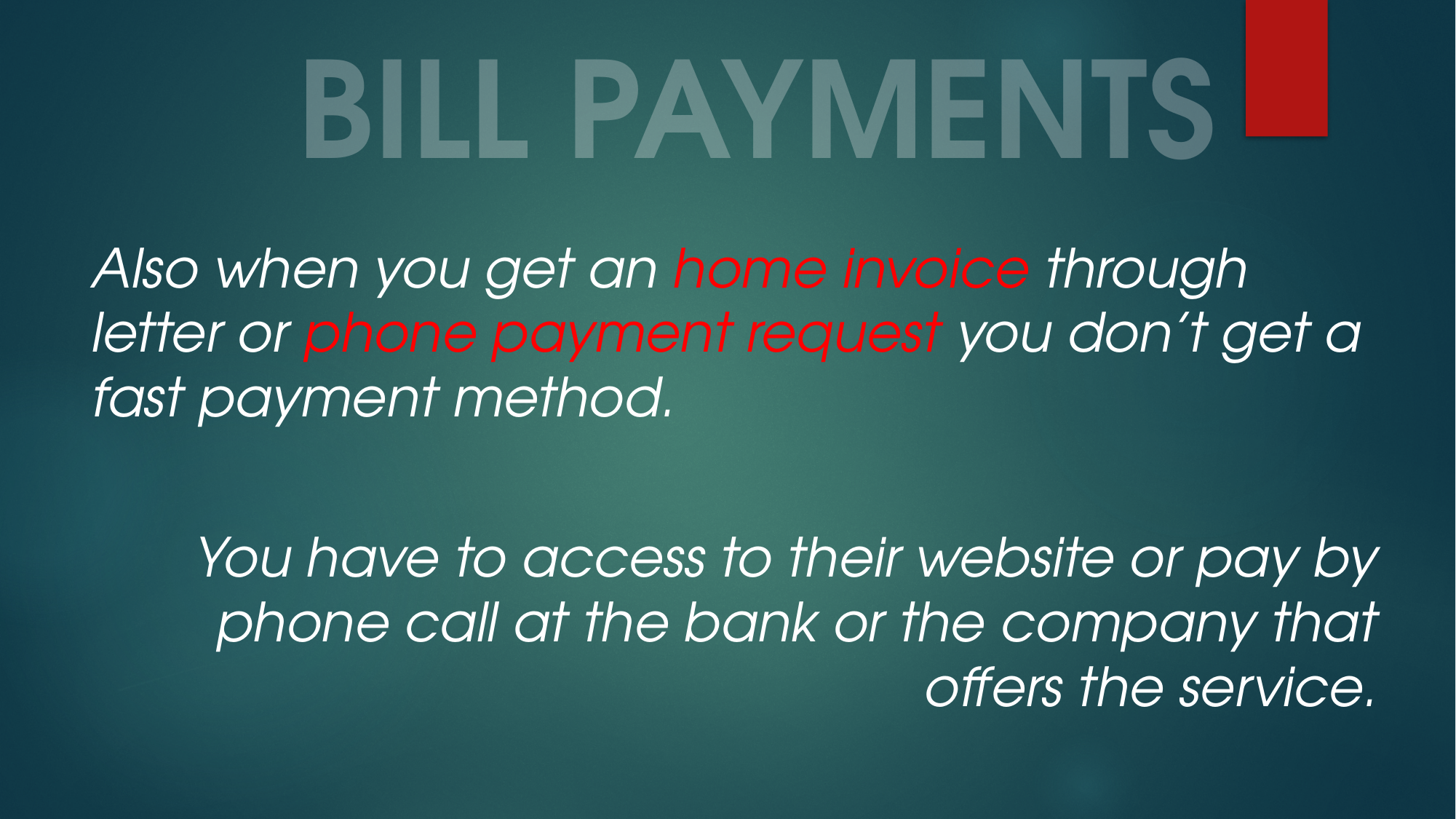

# BILL PAYMENTS
Also when you get an home invoice through letter or phone payment request you don’t get a fast payment method.

 You have to access to their website or pay by phone call at the bank or the company that offers the service.